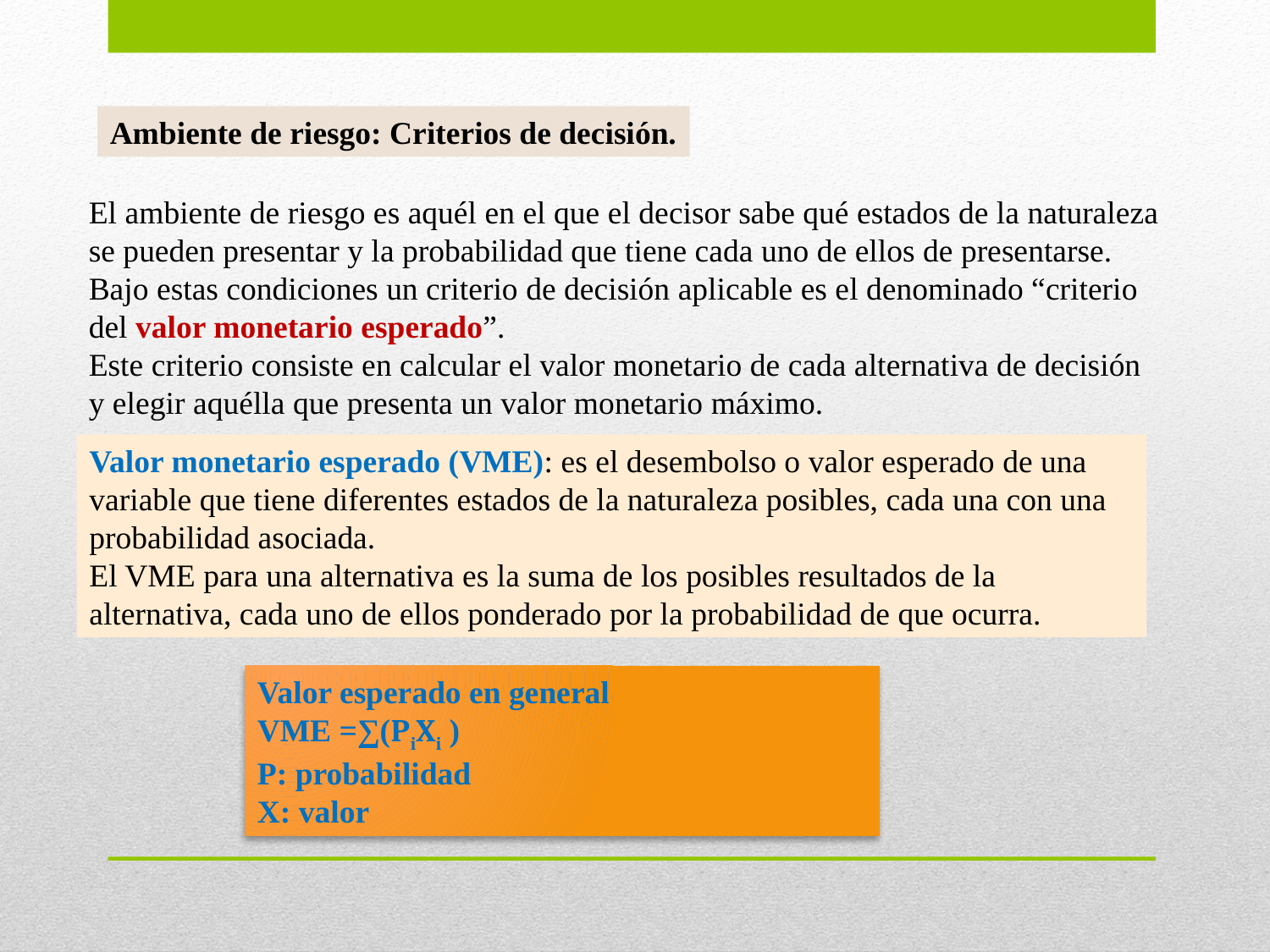

Ambiente de riesgo: Criterios de decisión.
El ambiente de riesgo es aquél en el que el decisor sabe qué estados de la naturaleza se pueden presentar y la probabilidad que tiene cada uno de ellos de presentarse. Bajo estas condiciones un criterio de decisión aplicable es el denominado “criterio del valor monetario esperado”.
Este criterio consiste en calcular el valor monetario de cada alternativa de decisión y elegir aquélla que presenta un valor monetario máximo.
Valor monetario esperado (VME): es el desembolso o valor esperado de una variable que tiene diferentes estados de la naturaleza posibles, cada una con una probabilidad asociada.
El VME para una alternativa es la suma de los posibles resultados de la alternativa, cada uno de ellos ponderado por la probabilidad de que ocurra.
Valor esperado en general
VME =∑(PiXi )
P: probabilidad
X: valor